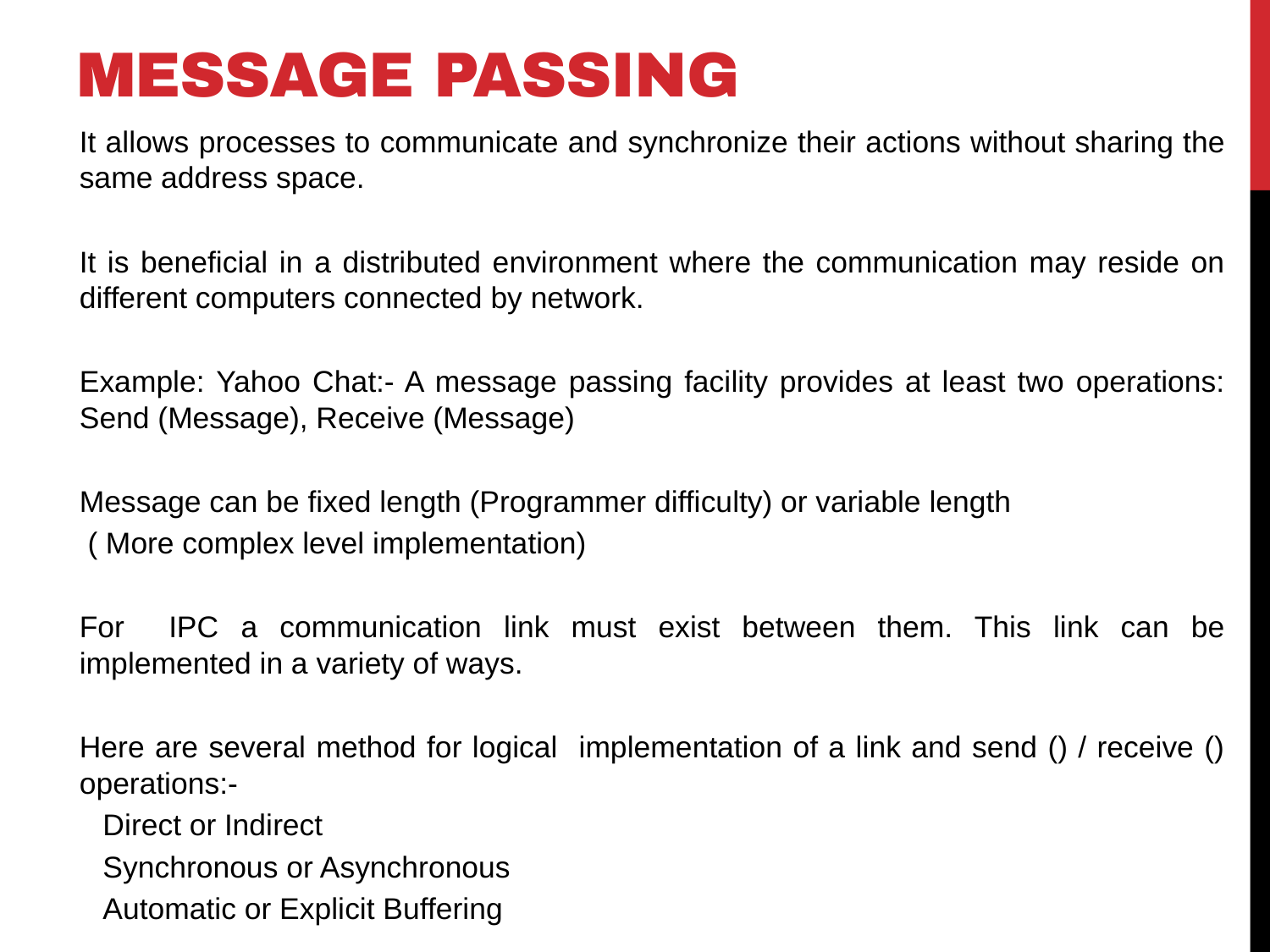

# Message Passing
It allows processes to communicate and synchronize their actions without sharing the same address space.

It is beneficial in a distributed environment where the communication may reside on different computers connected by network.

Example: Yahoo Chat:- A message passing facility provides at least two operations: Send (Message), Receive (Message)

Message can be fixed length (Programmer difficulty) or variable length
 ( More complex level implementation)

For  IPC a communication link must exist between them. This link can be implemented in a variety of ways.

Here are several method for logical  implementation of a link and send () / receive () operations:-
Direct or Indirect
Synchronous or Asynchronous
Automatic or Explicit Buffering